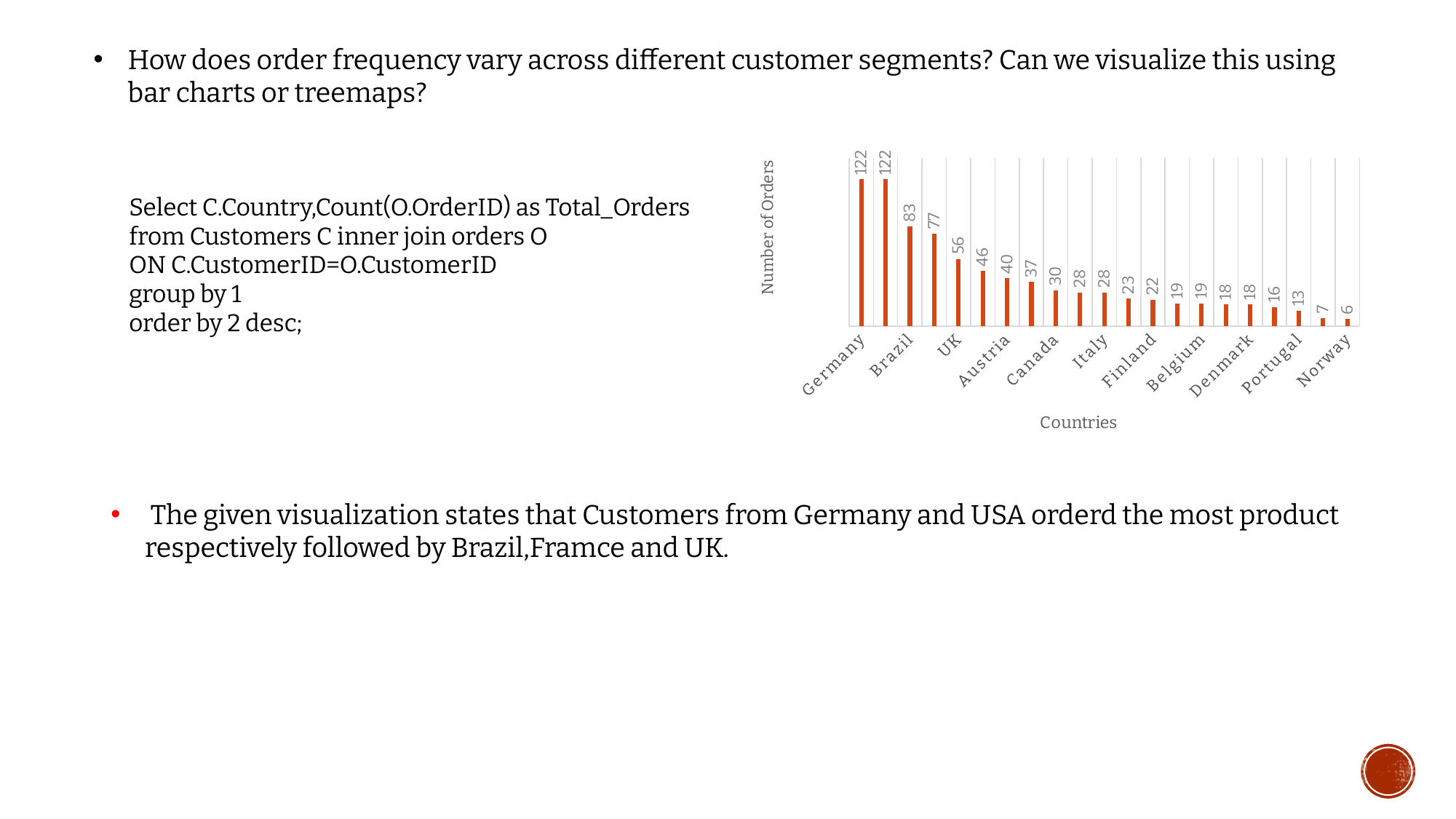

How does order frequency vary across different customer segments? Can we visualize this using bar charts or treemaps?

### Chart

| Category |  |
|---|---|
| Germany | 122.0 |
| USA | 122.0 |
| Brazil | 83.0 |
| France | 77.0 |
| UK | 56.0 |
| Venezuela | 46.0 |
| Austria | 40.0 |
| Sweden | 37.0 |
| Canada | 30.0 |
| Mexico | 28.0 |
| Italy | 28.0 |
| Spain | 23.0 |
| Finland | 22.0 |
| Ireland | 19.0 |
| Belgium | 19.0 |
| Switzerland | 18.0 |
| Denmark | 18.0 |
| Argentina | 16.0 |
| Portugal | 13.0 |
| Poland | 7.0 |
| Norway | 6.0 |
Select C.Country,Count(O.OrderID) as Total_Orders
from Customers C inner join orders O
ON C.CustomerID=O.CustomerID
group by 1
order by 2 desc;
 The given visualization states that Customers from Germany and USA orderd the most product respectively followed by Brazil,Framce and UK.